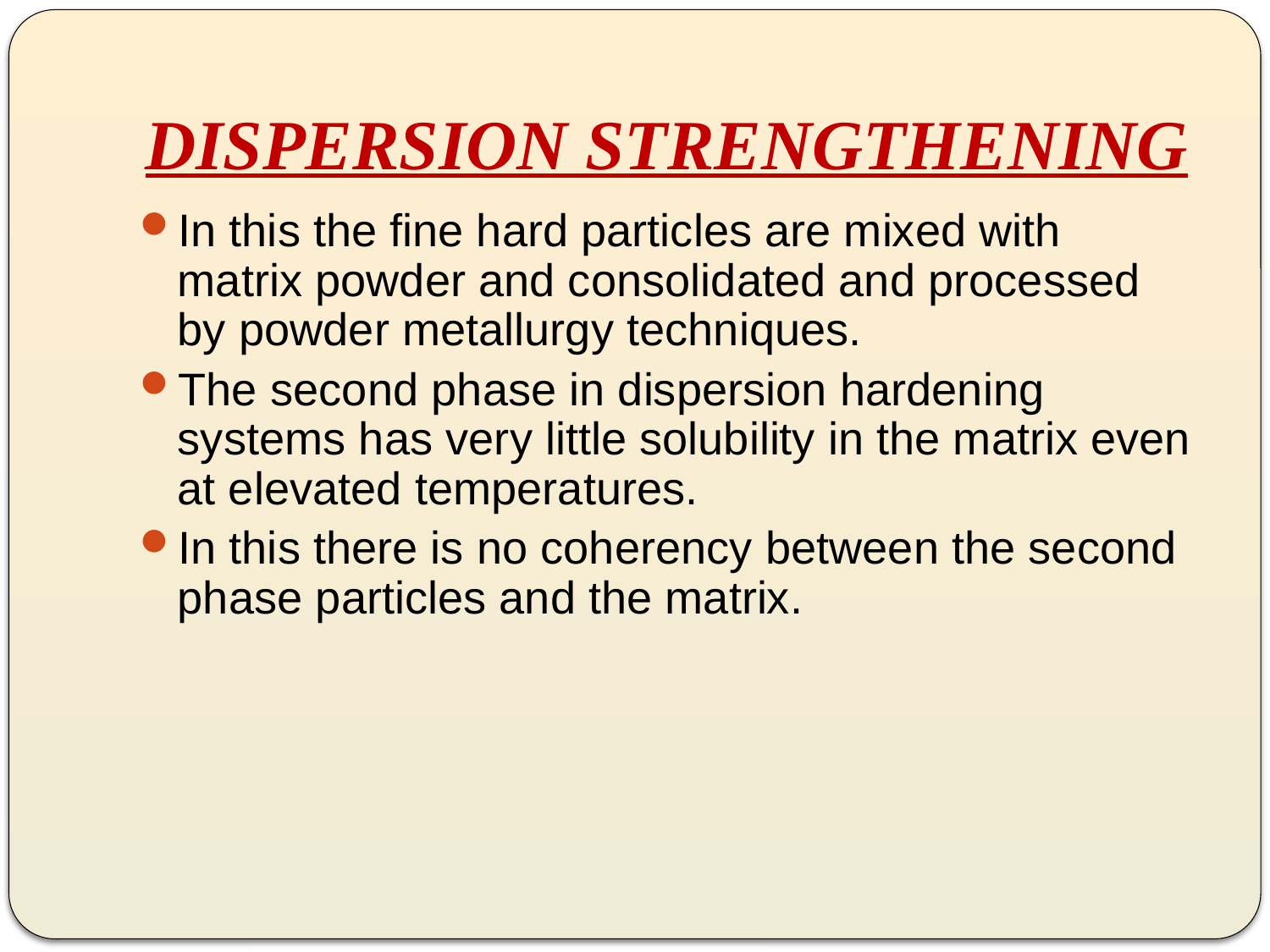

# DISPERSION STRENGTHENING
In this the fine hard particles are mixed with matrix powder and consolidated and processed by powder metallurgy techniques.
The second phase in dispersion hardening systems has very little solubility in the matrix even at elevated temperatures.
In this there is no coherency between the second phase particles and the matrix.